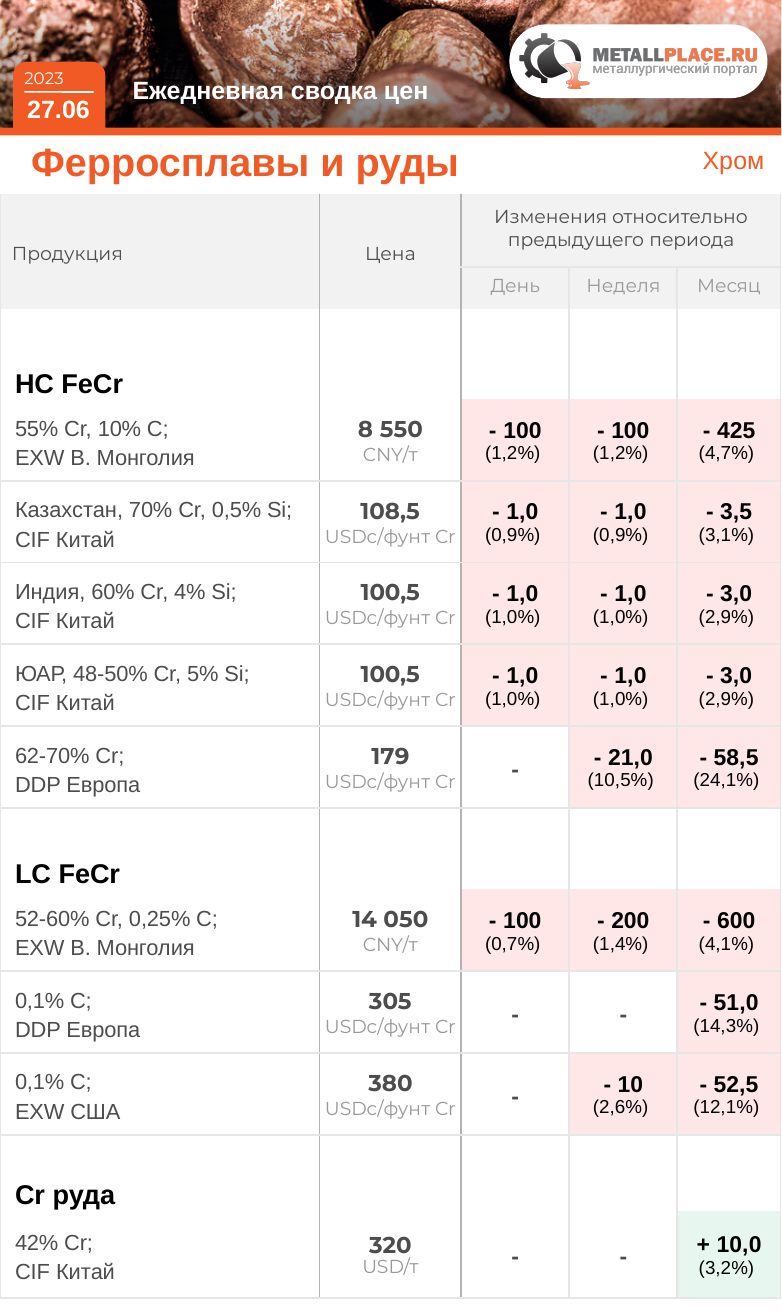

2023
27.06
| Продукция | Цена | Изменения относительно предыдущего периода |  |  |
| --- | --- | --- | --- | --- |
|  |  | День | Неделя | Месяц |
| HC FeCr |  |  |  |  |
| 55% Cr, 10% C; EXW В. Монголия | 8 550 CNY/т | - 100 (1,2%) | - 100 (1,2%) | - 425 (4,7%) |
| Казахстан, 70% Cr, 0,5% Si; CIF Китай | 108,5 USDc/фунт Cr | - 1,0 (0,9%) | - 1,0 (0,9%) | - 3,5 (3,1%) |
| Индия, 60% Cr, 4% Si; CIF Китай | 100,5 USDc/фунт Cr | - 1,0 (1,0%) | - 1,0 (1,0%) | - 3,0 (2,9%) |
| ЮАР, 48-50% Cr, 5% Si; CIF Китай | 100,5 USDc/фунт Cr | - 1,0 (1,0%) | - 1,0 (1,0%) | - 3,0 (2,9%) |
| 62-70% Cr; DDP Европа | 179 USDc/фунт Cr | - | - 21,0 (10,5%) | - 58,5 (24,1%) |
| LC FeCr |  |  |  |  |
| 52-60% Cr, 0,25% C; EXW В. Монголия | 14 050 CNY/т | - 100 (0,7%) | - 200 (1,4%) | - 600 (4,1%) |
| 0,1% C; DDP Европа | 305 USDc/фунт Cr | - | - | - 51,0 (14,3%) |
| 0,1% C; EXW США | 380 USDc/фунт Cr | - | - 10 (2,6%) | - 52,5 (12,1%) |
| Cr руда |  |  |  |  |
| 42% Cr; CIF Китай | 320 USD/т | - | - | + 10,0 (3,2%) |